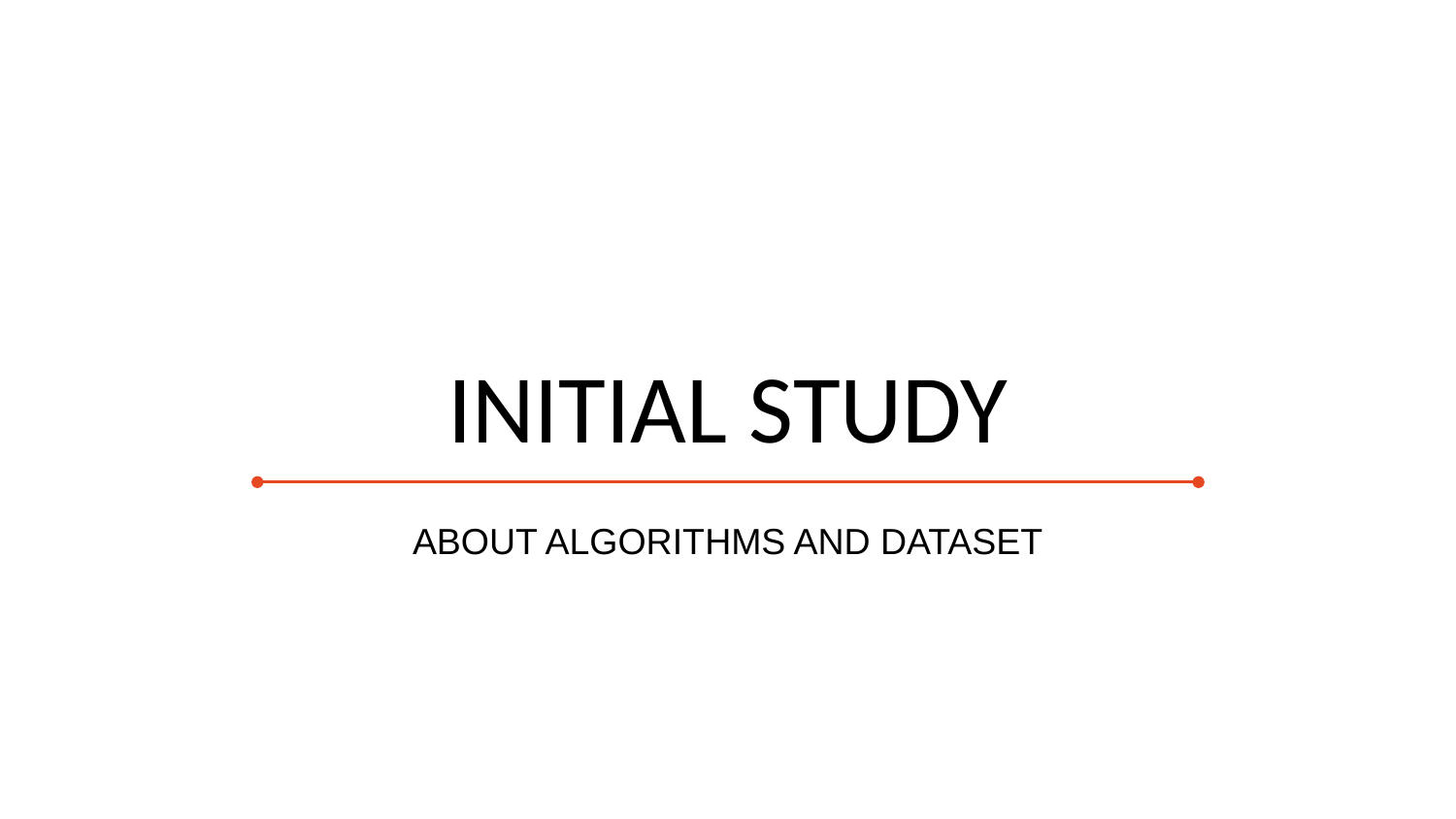

# INITIAL STUDY
ABOUT ALGORITHMS AND DATASET